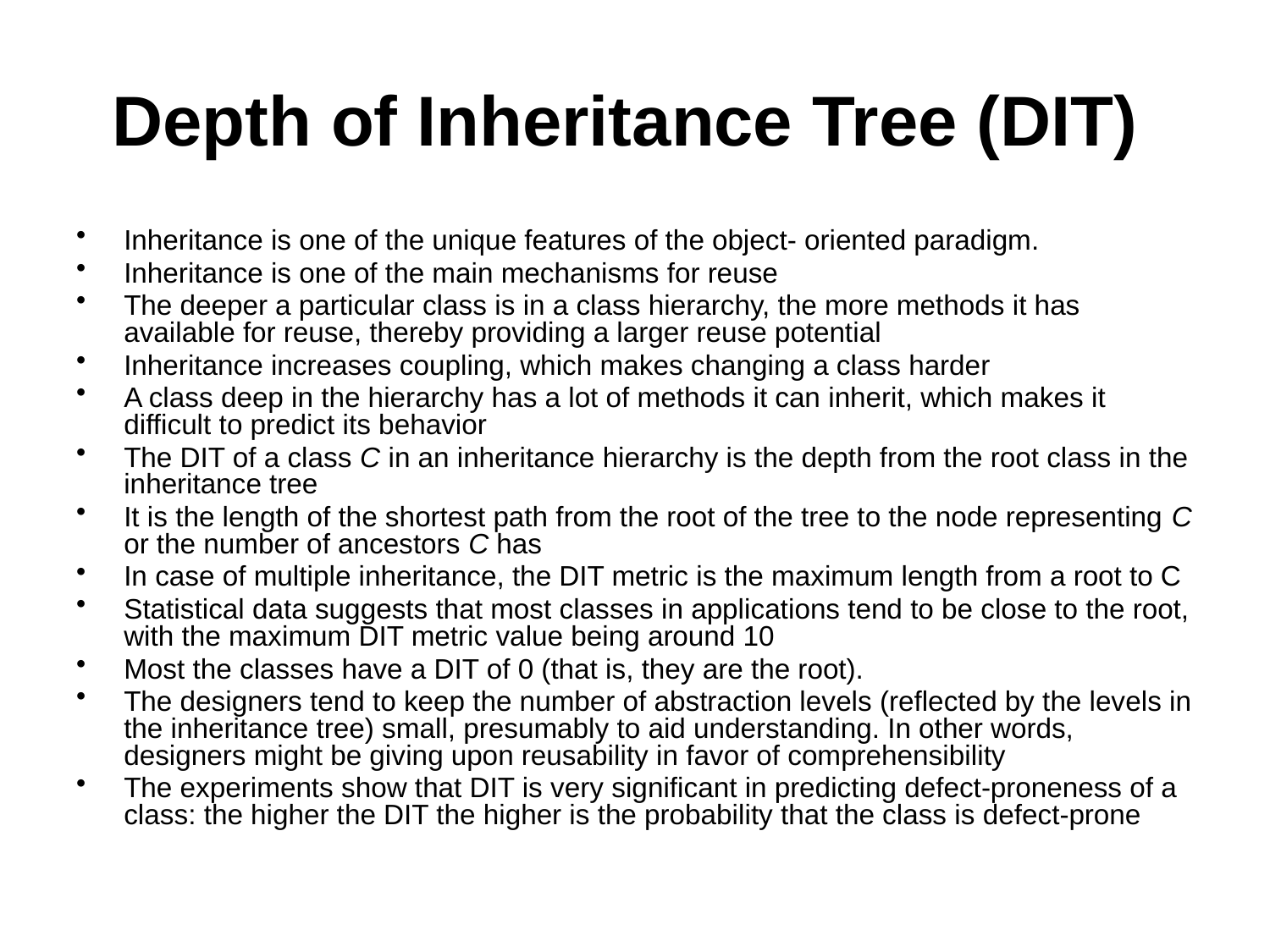

# Depth of Inheritance Tree (DIT)
Inheritance is one of the unique features of the object- oriented paradigm.
Inheritance is one of the main mechanisms for reuse
The deeper a particular class is in a class hierarchy, the more methods it has available for reuse, thereby providing a larger reuse potential
Inheritance increases coupling, which makes changing a class harder
A class deep in the hierarchy has a lot of methods it can inherit, which makes it difficult to predict its behavior
The DIT of a class C in an inheritance hierarchy is the depth from the root class in the inheritance tree
It is the length of the shortest path from the root of the tree to the node representing C or the number of ancestors C has
In case of multiple inheritance, the DIT metric is the maximum length from a root to C
Statistical data suggests that most classes in applications tend to be close to the root, with the maximum DIT metric value being around 10
Most the classes have a DIT of 0 (that is, they are the root).
The designers tend to keep the number of abstraction levels (reflected by the levels in the inheritance tree) small, presumably to aid understanding. In other words, designers might be giving upon reusability in favor of comprehensibility
The experiments show that DIT is very significant in predicting defect-proneness of a class: the higher the DIT the higher is the probability that the class is defect-prone